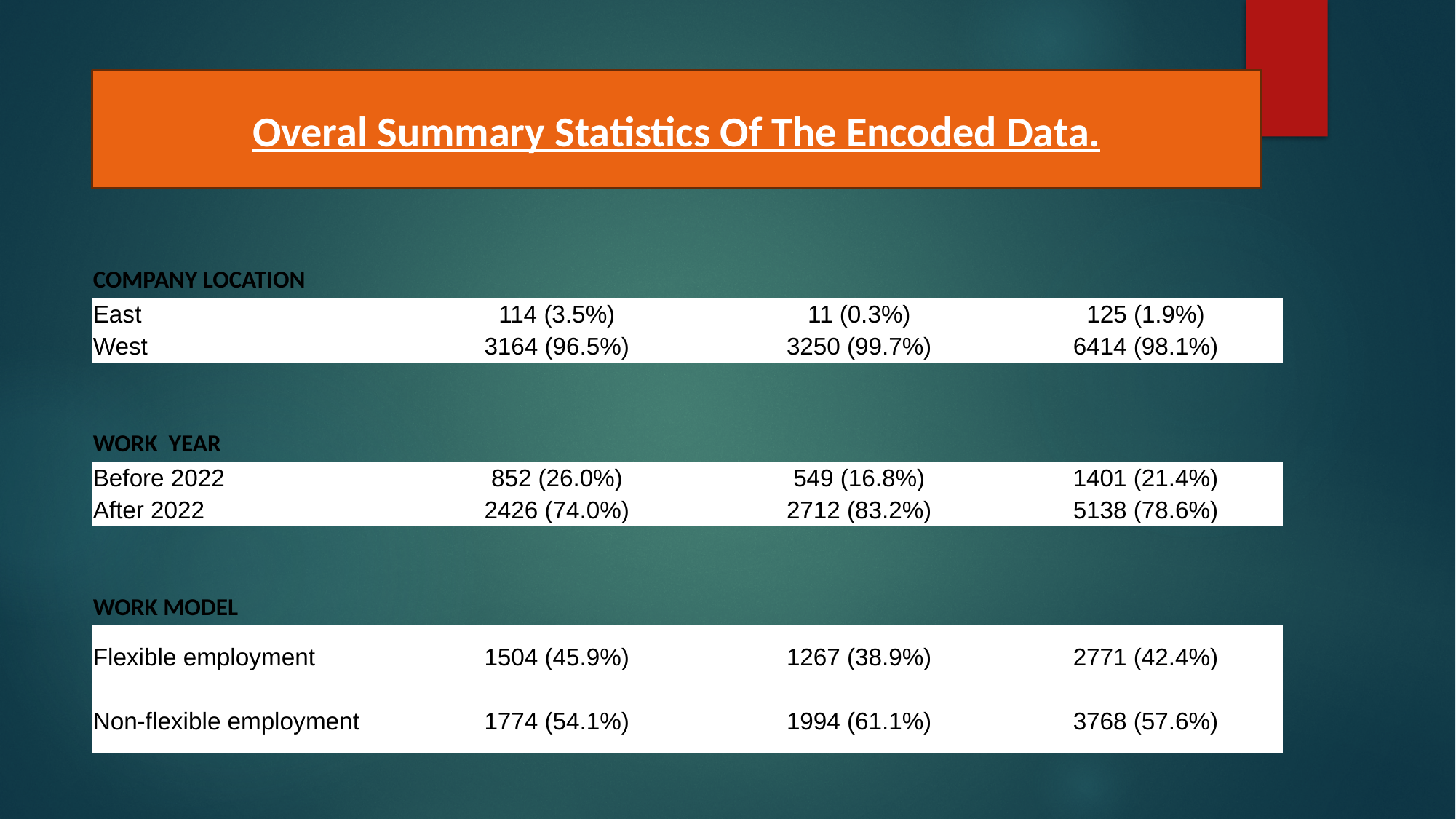

Overal Summary Statistics Of The Encoded Data.
|  |  |  |  |
| --- | --- | --- | --- |
| COMPANY LOCATION |  |  |  |
| East | 114 (3.5%) | 11 (0.3%) | 125 (1.9%) |
| West | 3164 (96.5%) | 3250 (99.7%) | 6414 (98.1%) |
|  |  |  |  |
|  |  |  |  |
| WORK YEAR |  |  |  |
| Before 2022 | 852 (26.0%) | 549 (16.8%) | 1401 (21.4%) |
| After 2022 | 2426 (74.0%) | 2712 (83.2%) | 5138 (78.6%) |
|  |  |  |  |
|  |  |  |  |
| WORK MODEL |  |  |  |
| Flexible employment | 1504 (45.9%) | 1267 (38.9%) | 2771 (42.4%) |
| Non-flexible employment | 1774 (54.1%) | 1994 (61.1%) | 3768 (57.6%) |
|  |  |  |  |